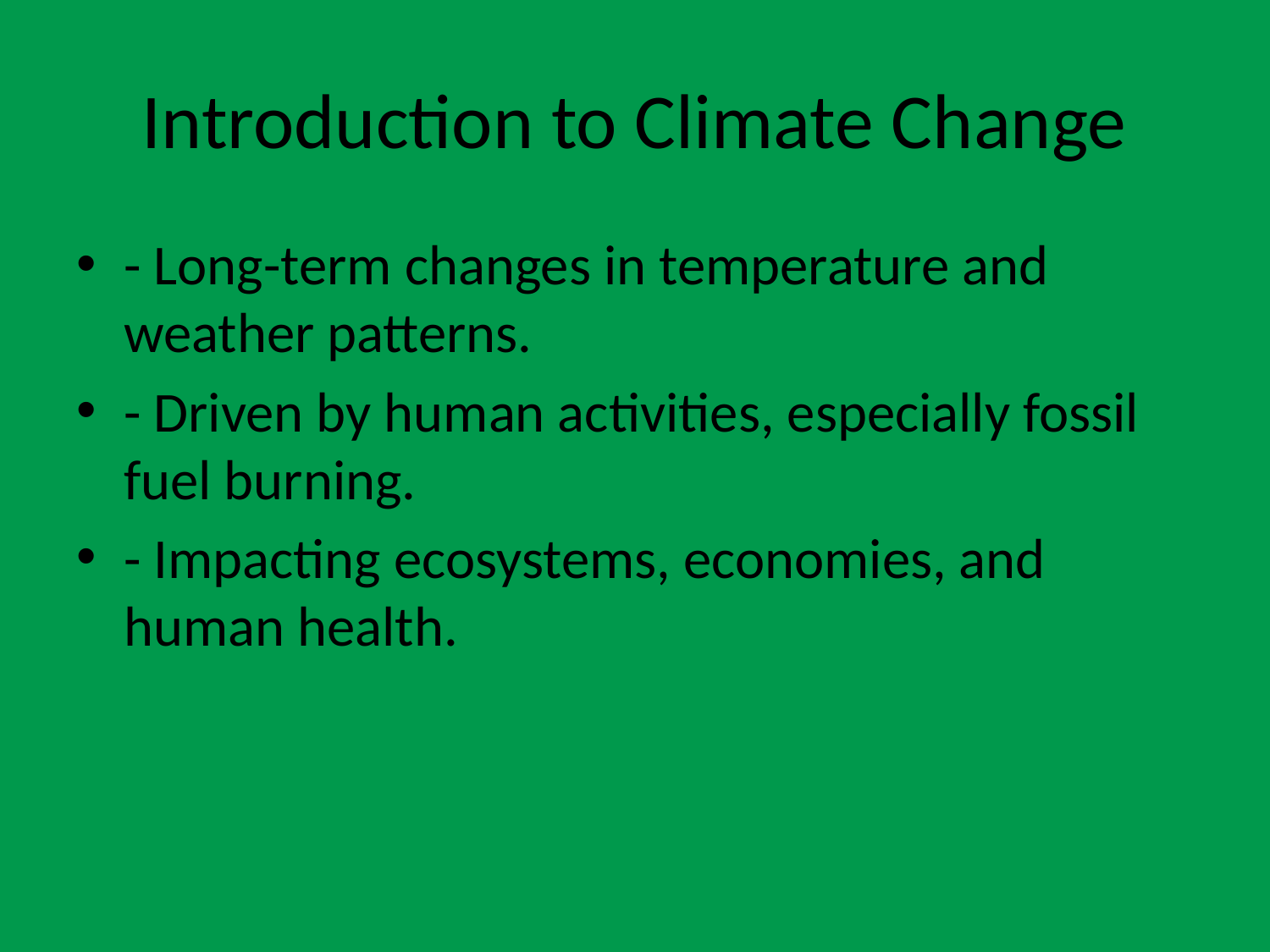

# Introduction to Climate Change
- Long-term changes in temperature and weather patterns.
- Driven by human activities, especially fossil fuel burning.
- Impacting ecosystems, economies, and human health.